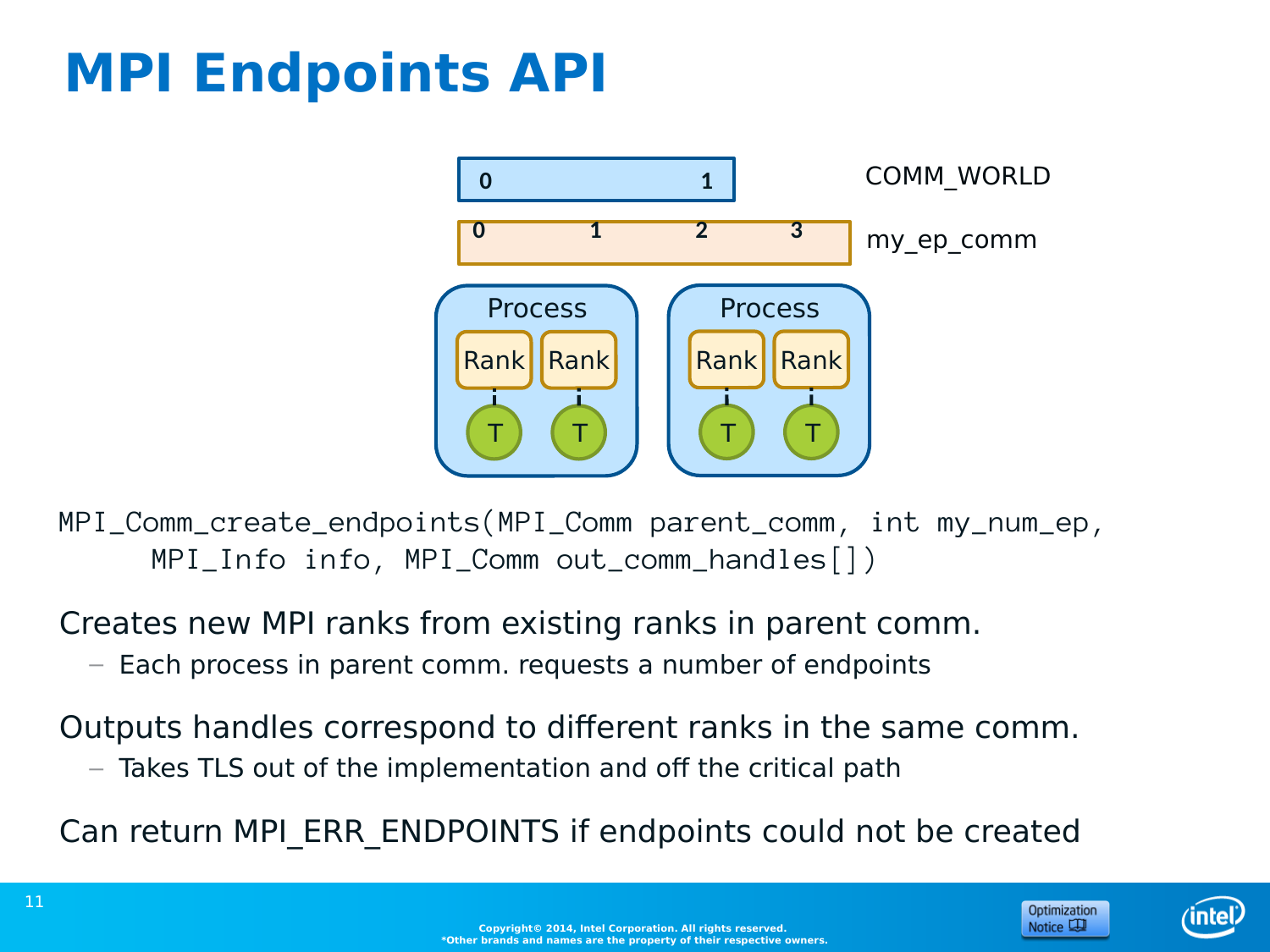

# MPI Endpoints API
COMM_WORLD
0                                      1
my_ep_comm
0                   1                 2               3
Process

Process

Rank
Rank
Rank
Rank
T
T
T
T
MPI_Comm_create_endpoints(MPI_Comm parent_comm, int my_num_ep,
	MPI_Info info, MPI_Comm out_comm_handles[])
Creates new MPI ranks from existing ranks in parent comm.
Each process in parent comm. requests a number of endpoints
Outputs handles correspond to different ranks in the same comm.
Takes TLS out of the implementation and off the critical path
Can return MPI_ERR_ENDPOINTS if endpoints could not be created
11